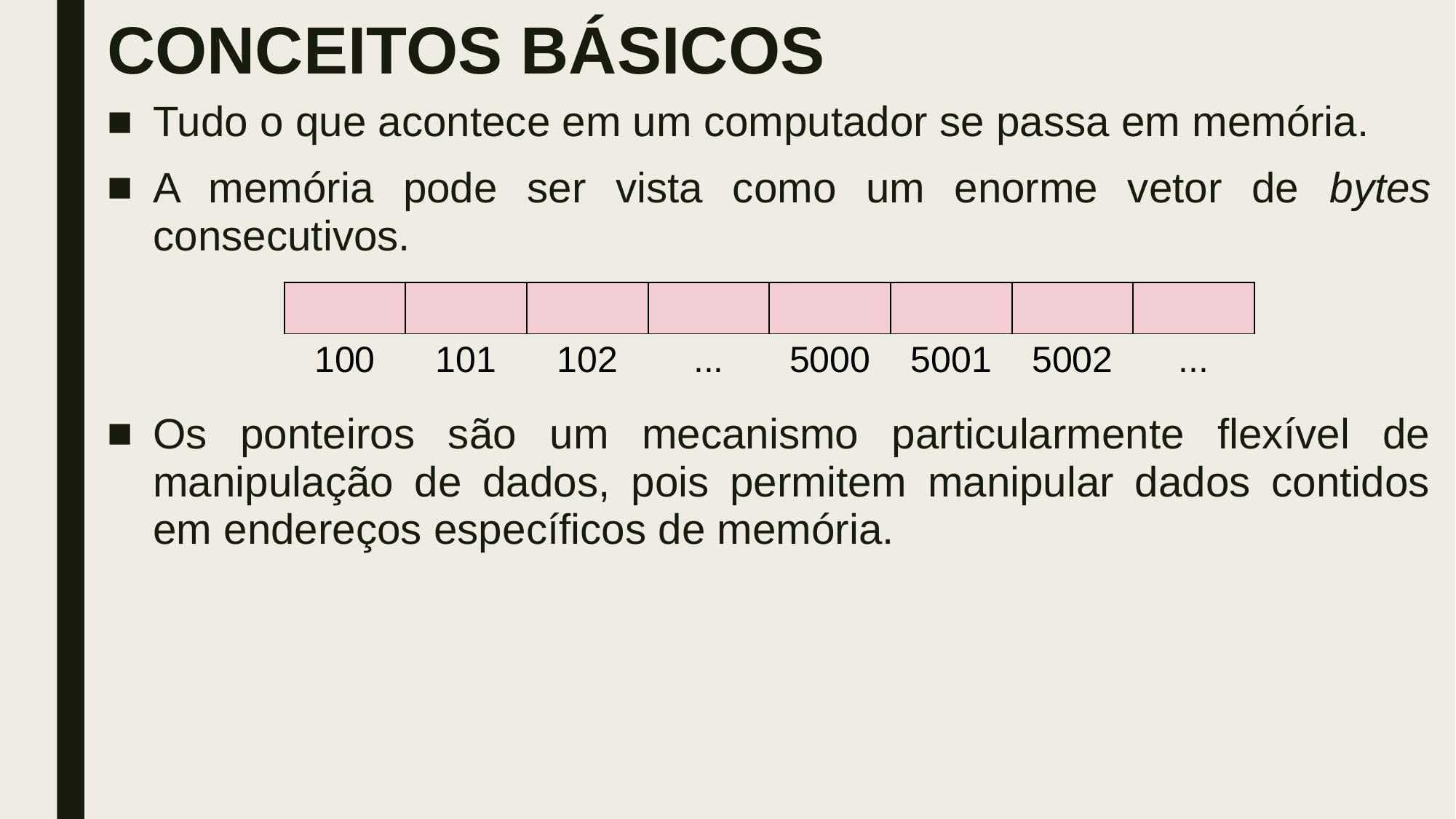

# Conceitos básicos
Tudo o que acontece em um computador se passa em memória.
A memória pode ser vista como um enorme vetor de bytes consecutivos.

Os ponteiros são um mecanismo particularmente flexível de manipulação de dados, pois permitem manipular dados contidos em endereços específicos de memória.
|  |  |  |  |  |  |  |  |
| --- | --- | --- | --- | --- | --- | --- | --- |
| 100 | 101 | 102 | ... | 5000 | 5001 | 5002 | ... |